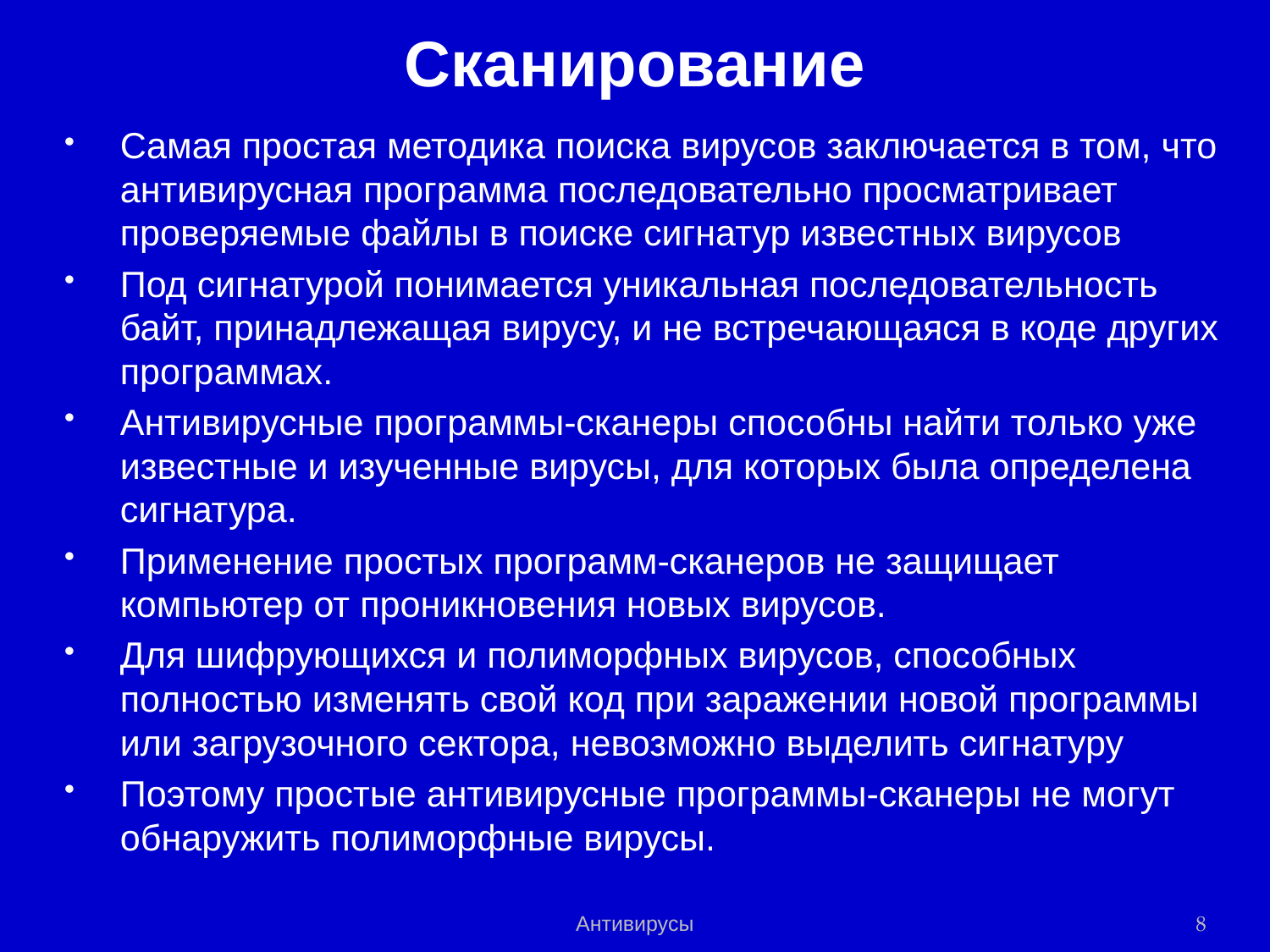

# Сканирование
Самая простая методика поиска вирусов заключается в том, что антивирусная программа последовательно просматривает проверяемые файлы в поиске сигнатур известных вирусов
Под сигнатурой понимается уникальная последовательность байт, принадлежащая вирусу, и не встречающаяся в коде других программах.
Антивирусные программы-сканеры способны найти только уже известные и изученные вирусы, для которых была определена сигнатура.
Применение простых программ-сканеров не защищает компьютер от проникновения новых вирусов.
Для шифрующихся и полиморфных вирусов, способных полностью изменять свой код при заражении новой программы или загрузочного сектора, невозможно выделить сигнатуру
Поэтому простые антивирусные программы-сканеры не могут обнаружить полиморфные вирусы.
Антивирусы
8